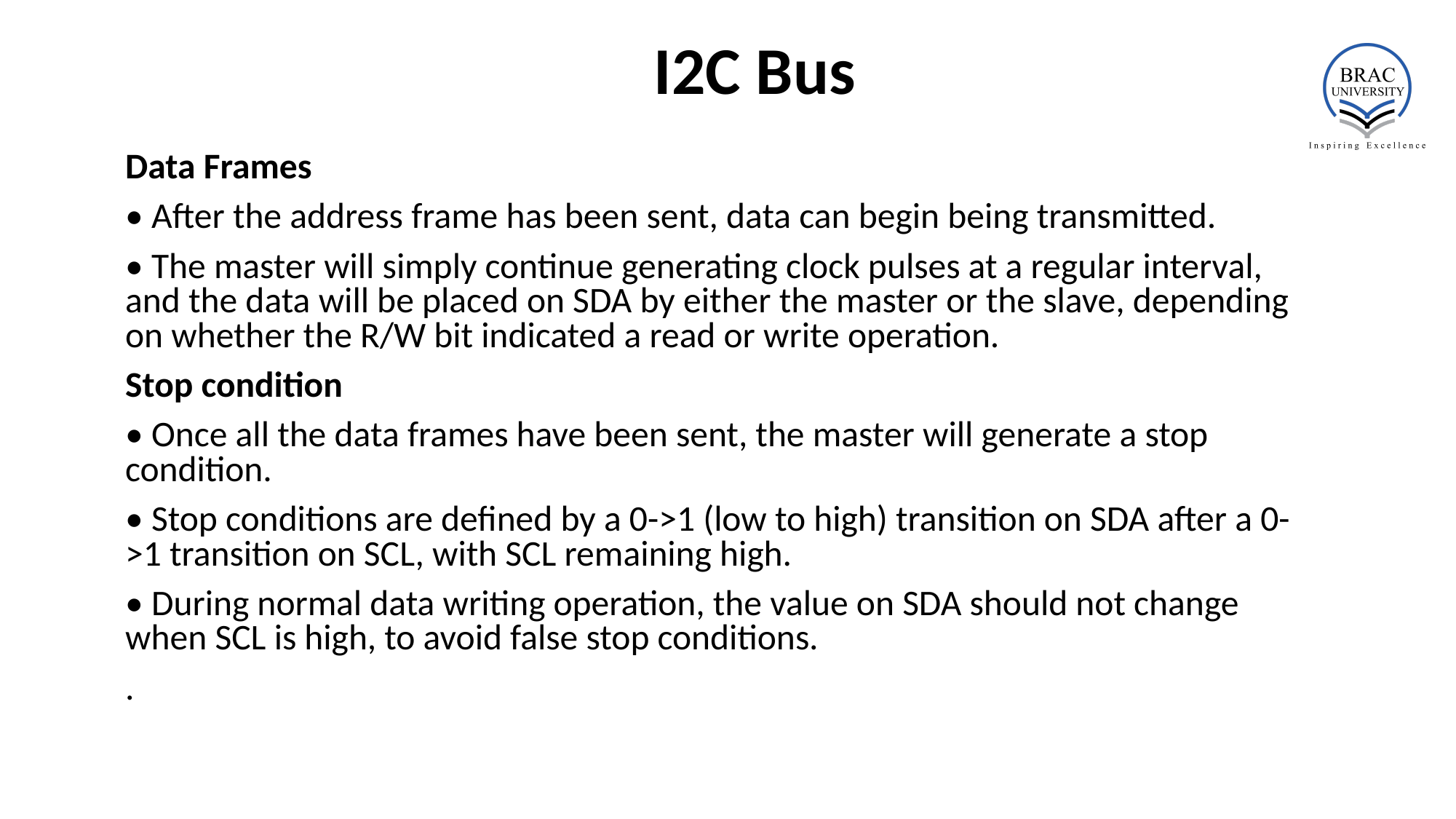

# I2C Bus
Data Frames
• After the address frame has been sent, data can begin being transmitted.
• The master will simply continue generating clock pulses at a regular interval, and the data will be placed on SDA by either the master or the slave, depending on whether the R/W bit indicated a read or write operation.
Stop condition
• Once all the data frames have been sent, the master will generate a stop condition.
• Stop conditions are defined by a 0->1 (low to high) transition on SDA after a 0->1 transition on SCL, with SCL remaining high.
• During normal data writing operation, the value on SDA should not change when SCL is high, to avoid false stop conditions.
.